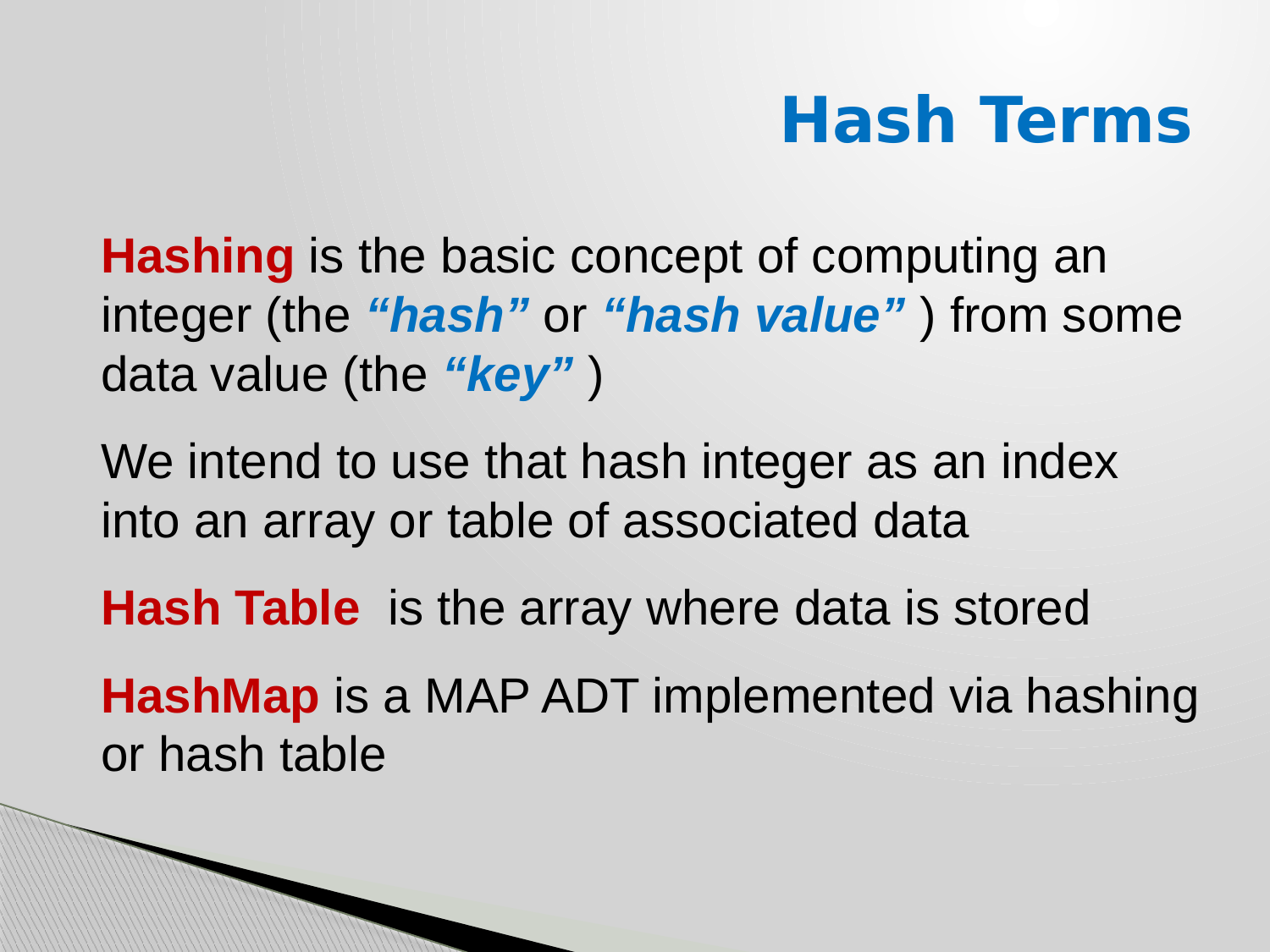

# Hash Terms
Hashing is the basic concept of computing an integer (the “hash” or “hash value” ) from some data value (the “key” )
We intend to use that hash integer as an index into an array or table of associated data
Hash Table  is the array where data is stored
HashMap is a MAP ADT implemented via hashing or hash table